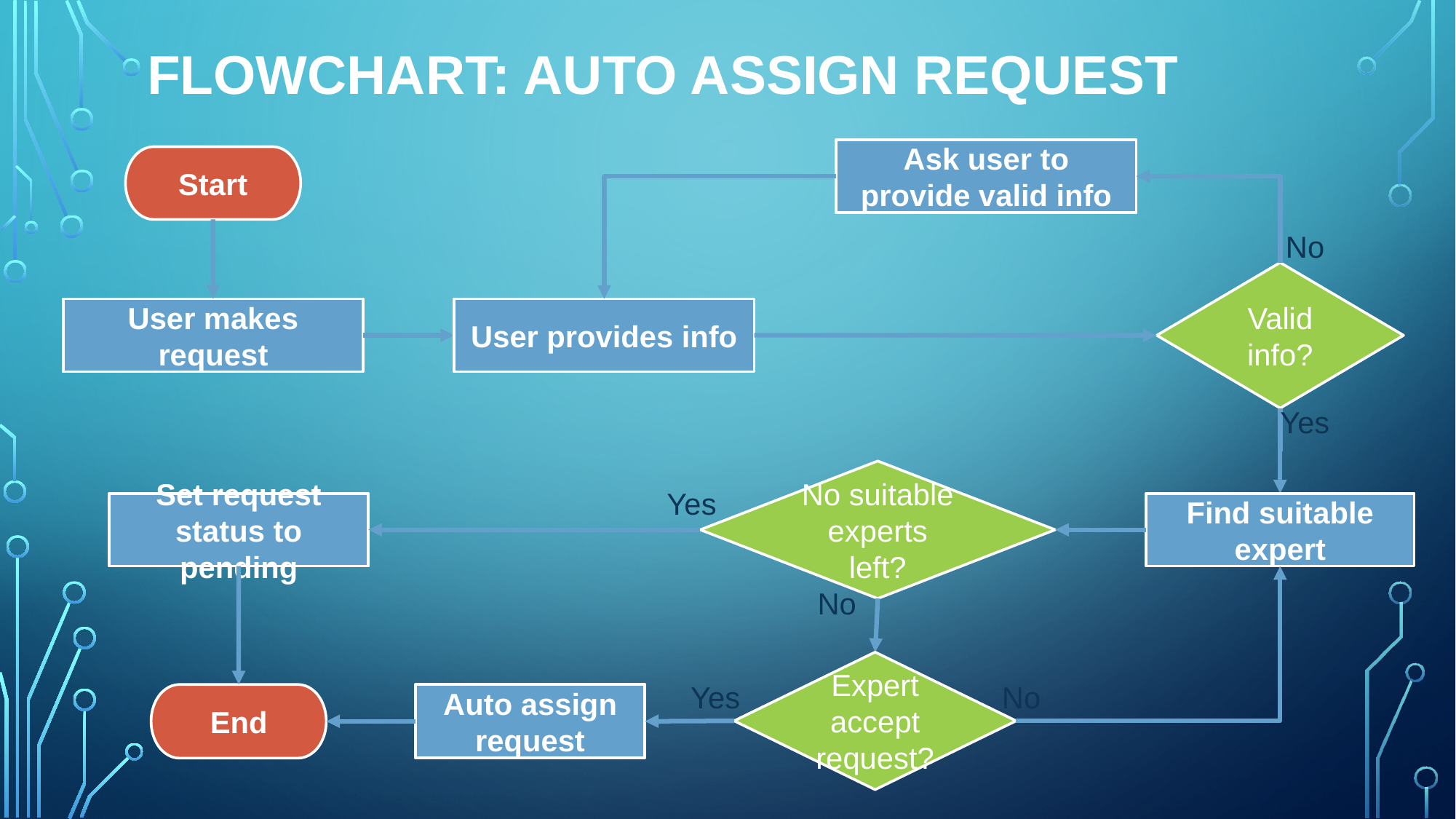

# Flowchart: auto assign request
Ask user to provide valid info
Start
No
Valid info?
User makes request
User provides info
Yes
No suitable experts left?
Yes
Set request status to pending
Find suitable expert
No
Expert accept request?
No
Yes
End
Auto assign request